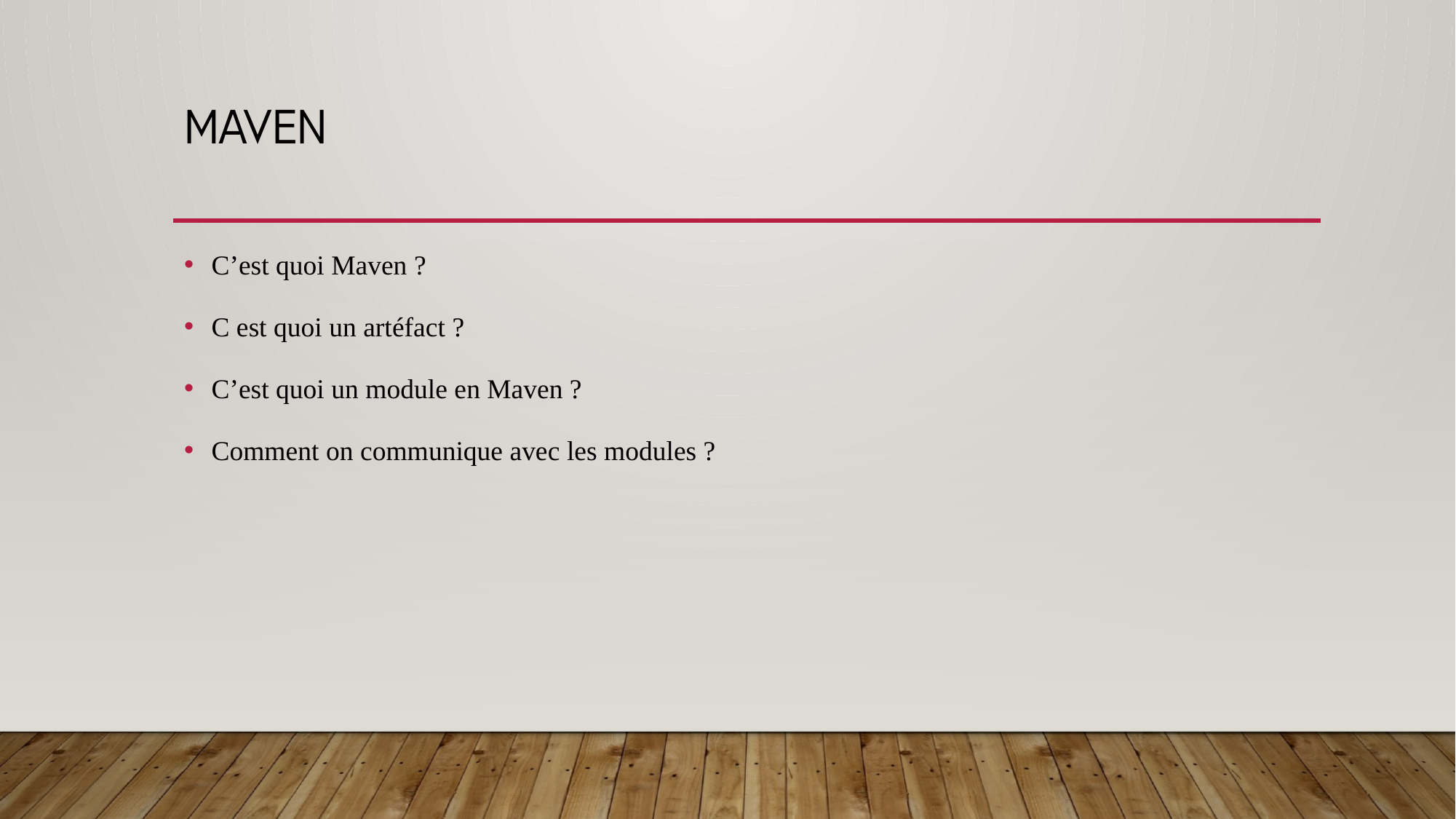

# MAVEN
C’est quoi Maven ?
C est quoi un artéfact ?
C’est quoi un module en Maven ?
Comment on communique avec les modules ?